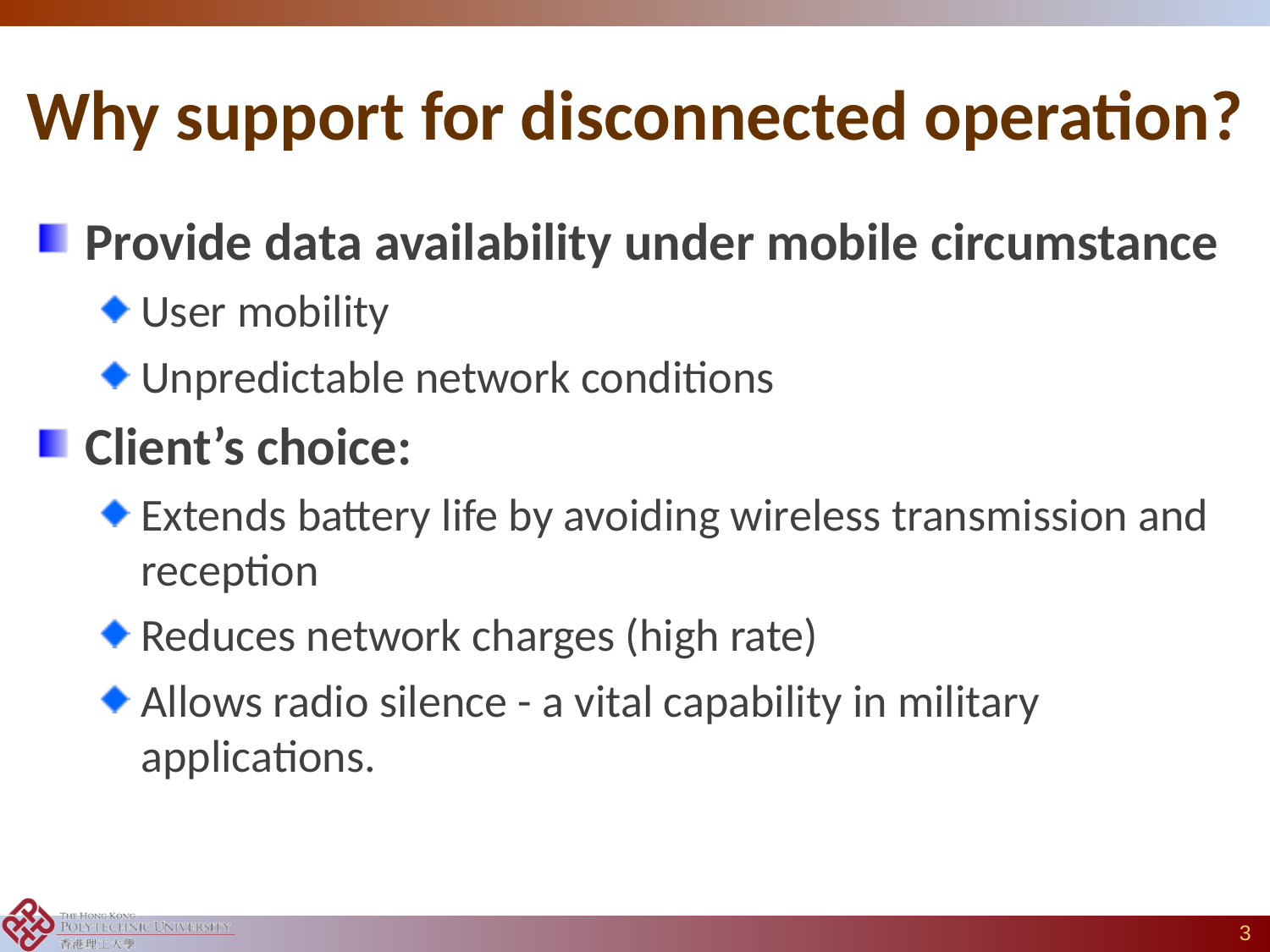

# Why support for disconnected operation?
Provide data availability under mobile circumstance
User mobility
Unpredictable network conditions
Client’s choice:
Extends battery life by avoiding wireless transmission and reception
Reduces network charges (high rate)
Allows radio silence - a vital capability in military applications.